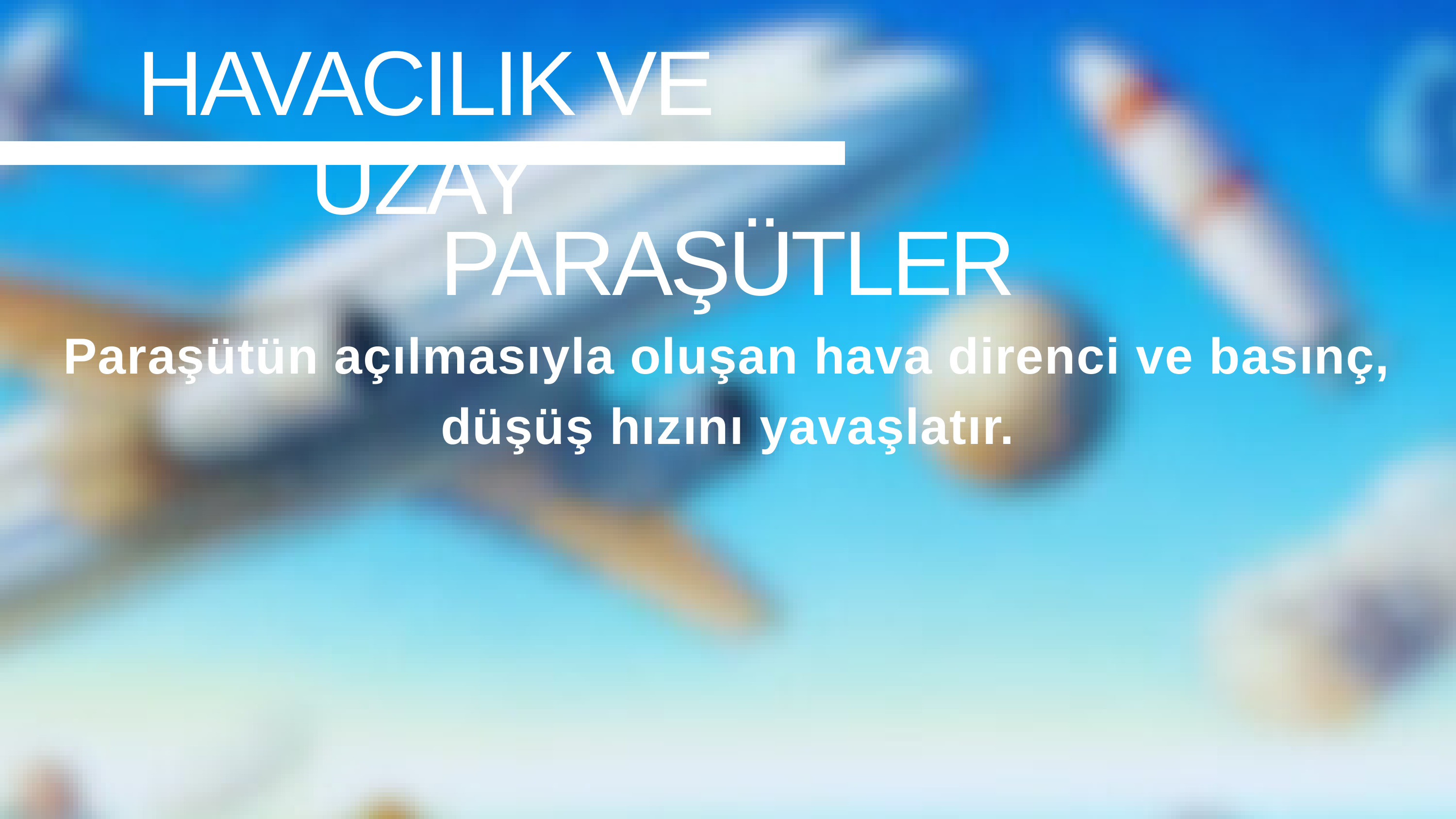

HAVACILIK VE UZAY

PARAŞÜTLER
Paraşütün açılmasıyla oluşan hava direnci ve basınç, düşüş hızını yavaşlatır.